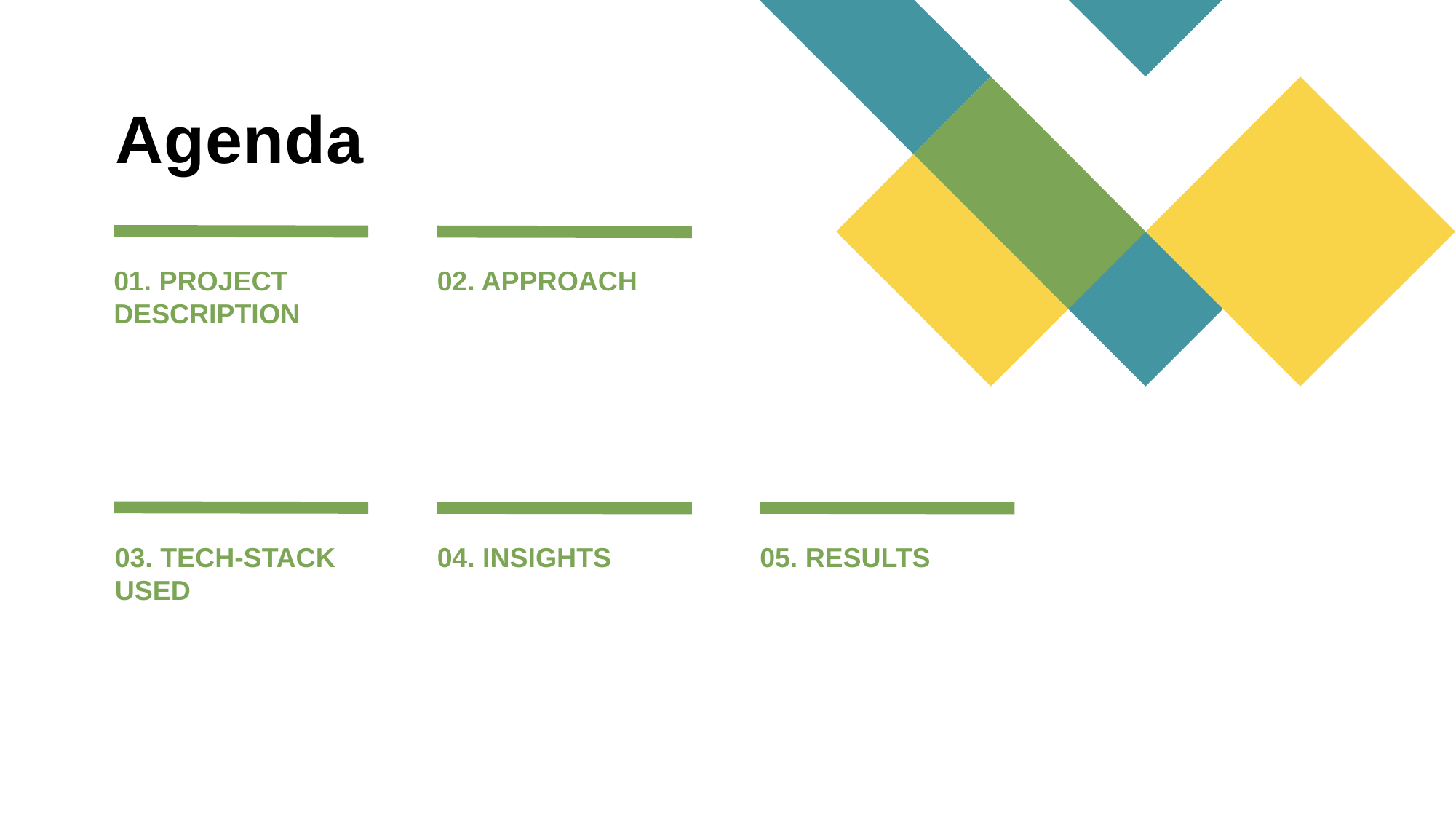

# Agenda
01. PROJECT DESCRIPTION
02. APPROACH
03. TECH-STACK USED
04. INSIGHTS
05. RESULTS